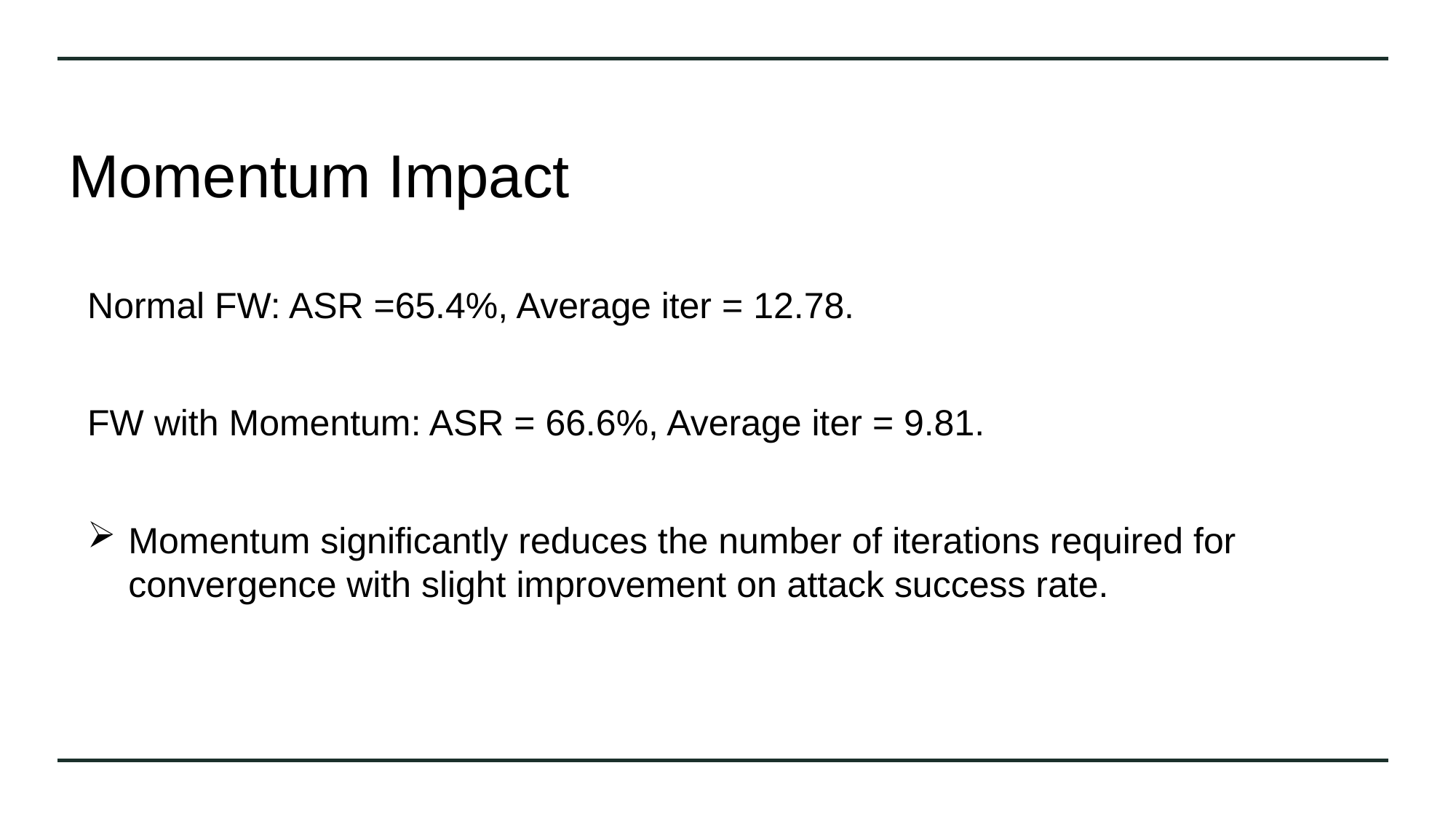

# Momentum Impact
Normal FW: ASR =65.4%, Average iter = 12.78.

FW with Momentum: ASR = 66.6%, Average iter = 9.81.

Momentum significantly reduces the number of iterations required for convergence with slight improvement on attack success rate.